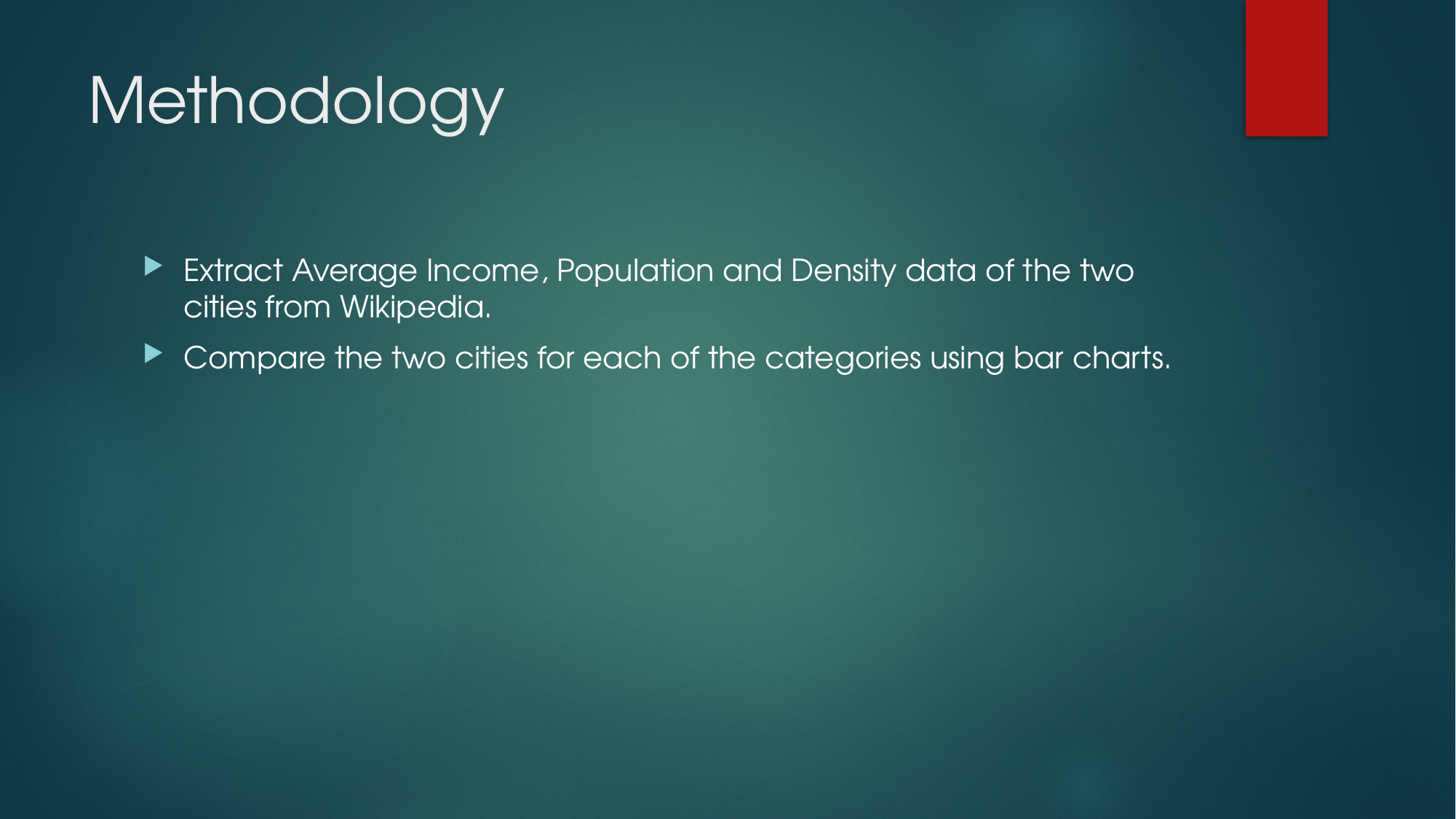

# Methodology
Extract Average Income, Population and Density data of the two cities from Wikipedia.
Compare the two cities for each of the categories using bar charts.